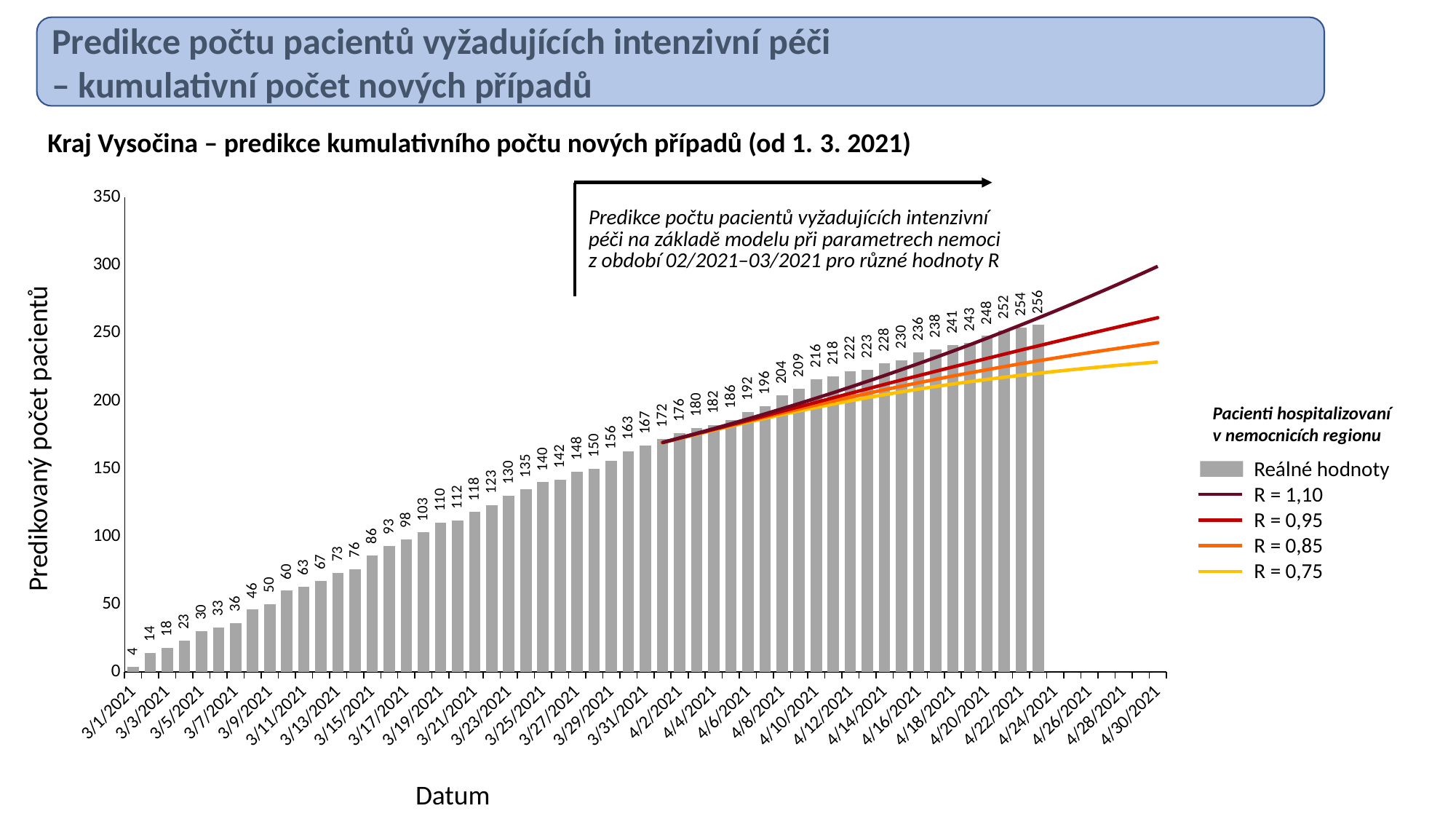

Predikce počtu pacientů vyžadujících intenzivní péči
– kumulativní počet nových případů
Kraj Vysočina – predikce kumulativního počtu nových případů (od 1. 3. 2021)

### Chart

| Category |  |  |  |  |  |
|---|---|---|---|---|---|
| 44256 | 4.0 | None | None | None | None |
| 44257 | 14.0 | None | None | None | None |
| 44258 | 18.0 | None | None | None | None |
| 44259 | 23.0 | None | None | None | None |
| 44260 | 30.0 | None | None | None | None |
| 44261 | 33.0 | None | None | None | None |
| 44262 | 36.0 | None | None | None | None |
| 44263 | 46.0 | None | None | None | None |
| 44264 | 50.0 | None | None | None | None |
| 44265 | 60.0 | None | None | None | None |
| 44266 | 63.0 | None | None | None | None |
| 44267 | 67.0 | None | None | None | None |
| 44268 | 73.0 | None | None | None | None |
| 44269 | 76.0 | None | None | None | None |
| 44270 | 86.0 | None | None | None | None |
| 44271 | 93.0 | None | None | None | None |
| 44272 | 98.0 | None | None | None | None |
| 44273 | 103.0 | None | None | None | None |
| 44274 | 110.0 | None | None | None | None |
| 44275 | 112.0 | None | None | None | None |
| 44276 | 118.0 | None | None | None | None |
| 44277 | 123.0 | None | None | None | None |
| 44278 | 130.0 | None | None | None | None |
| 44279 | 135.0 | None | None | None | None |
| 44280 | 140.0 | None | None | None | None |
| 44281 | 142.0 | None | None | None | None |
| 44282 | 148.0 | None | None | None | None |
| 44283 | 150.0 | None | None | None | None |
| 44284 | 156.0 | None | None | None | None |
| 44285 | 163.0 | None | None | None | None |
| 44286 | 167.0 | None | None | None | None |
| 44287 | 172.0 | 169.22846127380652 | 169.26264854512695 | 169.29683581644733 | 169.34822423057045 |
| 44288 | 176.0 | 172.3724540270693 | 172.4738648478245 | 172.57538317572218 | 172.7277554272708 |
| 44289 | 180.0 | 175.44188933759062 | 175.63977134982954 | 175.8380168896269 | 176.1352765949594 |
| 44290 | 182.0 | 178.47061060220236 | 178.7920382762085 | 179.1140511504622 | 179.59673556413534 |
| 44291 | 186.0 | 181.45351321007251 | 181.92998796851808 | 182.4090139176087 | 183.1301179167017 |
| 44292 | 192.0 | 184.3679534297999 | 185.03553117323034 | 185.7108953872834 | 186.73588803254142 |
| 44293 | 196.0 | 187.20339042907344 | 188.10251110497228 | 189.0195155879182 | 190.4254092620937 |
| 44294 | 204.0 | 189.96628050092338 | 191.1404824193843 | 192.34881684736945 | 194.22182557101345 |
| 44295 | 209.0 | 192.64177939146217 | 194.13167122610972 | 195.6786408941214 | 198.10174602609385 |
| 44296 | 216.0 | 195.2265821109383 | 197.07036838402266 | 199.00150664199307 | 202.05789912677238 |
| 44297 | 218.0 | 197.72594995059265 | 199.9614530031786 | 202.32358552150816 | 206.1023161722004 |
| 44298 | 222.0 | 200.13334792558834 | 202.79788578160446 | 205.63950611223106 | 210.23757072402336 |
| 44299 | 223.0 | 202.43951206026253 | 205.56889849347004 | 208.939009156849 | 214.4574864953649 |
| 44300 | 228.0 | 204.641933895682 | 208.26987706165937 | 212.2161385660211 | 218.7573215379465 |
| 44301 | 230.0 | 206.7420338895874 | 210.89963507999582 | 215.46801894453642 | 223.1344947272769 |
| 44302 | 236.0 | 208.74588614970153 | 213.46081081765035 | 218.694963539891 | 227.58899430907934 |
| 44303 | 238.0 | 210.66074211175948 | 215.95821469021743 | 221.9004418937628 | 232.12676737657904 |
| 44304 | 241.0 | 212.49043158377998 | 218.3935791953881 | 225.0854810929284 | 236.75245349809097 |
| 44305 | 243.0 | 214.23339562950477 | 220.76344056223923 | 228.24586431980512 | 241.46441640295046 |
| 44306 | 248.0 | 215.89234349669007 | 223.06844786797626 | 231.38048013237164 | 246.26225487451688 |
| 44307 | 252.0 | 217.47319115052176 | 225.31197607257096 | 234.4907962652266 | 251.14777833809484 |
| 44308 | 254.0 | 218.98009705493516 | 227.49585138234858 | 237.57692110385082 | 256.12172216032616 |
| 44309 | 256.0 | 220.4144869517009 | 229.61941288617234 | 240.636779712391 | 261.18389428367755 |
| 44310 | 0.0 | 221.7799792118334 | 231.684676872813 | 243.67125393257 | 266.3375906177769 |
| 44311 | 0.0 | 223.08177304009064 | 233.69534405649986 | 246.68284281197072 | 271.5872611019495 |
| 44312 | 0.0 | 224.32276100238573 | 235.6525425421718 | 249.6713007068119 | 276.93362384390446 |
| 44313 | 0.0 | 225.50561503408093 | 237.55739346959518 | 252.63624590522406 | 282.3771435580578 |
| 44314 | 0.0 | 226.63321151870406 | 239.41139836723715 | 255.5779241575637 | 287.9193262240024 |
| 44315 | 0.0 | 227.70757599354772 | 241.2152172980329 | 258.4957525320721 | 293.5617053798781 |
| 44316 | 0.0 | 228.73142351639606 | 242.97040485963373 | 261.3901040253883 | 299.30663509568717 |
|  | None | None | None | None | None |
|  | None | None | None | None | None |
|  | None | None | None | None | None |
|  | None | None | None | None | None |
|  | None | None | None | None | None |
|  | None | None | None | None | None |
|  | None | None | None | None | None |
|  | None | None | None | None | None |
|  | None | None | None | None | None |
|  | None | None | None | None | None |
|  | None | None | None | None | None |
|  | None | None | None | None | None |
|  | None | None | None | None | None |
|  | None | None | None | None | None |
|  | None | None | None | None | None |
|  | None | None | None | None | None |
|  | None | None | None | None | None |
|  | None | None | None | None | None |
|  | None | None | None | None | None |
|  | None | None | None | None | None |
|  | None | None | None | None | None |
|  | None | None | None | None | None |
|  | None | None | None | None | None |
|  | None | None | None | None | None |
|  | None | None | None | None | None |
|  | None | None | None | None | None |
|  | None | None | None | None | None |
|  | None | None | None | None | None |
|  | None | None | None | None | None |
|  | None | None | None | None | None |
|  | None | None | None | None | None |
|  | None | None | None | None | None |
|  | None | None | None | None | None |
|  | None | None | None | None | None |
|  | None | None | None | None | None |
|  | None | None | None | None | None |
|  | None | None | None | None | None |
|  | None | None | None | None | None |
|  | None | None | None | None | None |
|  | None | None | None | None | None |
|  | None | None | None | None | None |
|  | None | None | None | None | None |
|  | None | None | None | None | None |
|  | None | None | None | None | None |
|  | None | None | None | None | None |
|  | None | None | None | None | None |
|  | None | None | None | None | None |
|  | None | None | None | None | None |
|  | None | None | None | None | None |
|  | None | None | None | None | None |
|  | None | None | None | None | None |
|  | None | None | None | None | None |
|  | None | None | None | None | None |
|  | None | None | None | None | None |
|  | None | None | None | None | None |
|  | None | None | None | None | None |
|  | None | None | None | None | None |
|  | None | None | None | None | None |
|  | None | None | None | None | None |
|  | None | None | None | None | None |
|  | None | None | None | None | None |
|  | None | None | None | None | None |
|  | None | None | None | None | None |
|  | None | None | None | None | None |
|  | None | None | None | None | None |
|  | None | None | None | None | None |
|  | None | None | None | None | None |
|  | None | None | None | None | None |
|  | None | None | None | None | None |
|  | None | None | None | None | None |
|  | None | None | None | None | None |
|  | None | None | None | None | None |
|  | None | None | None | None | None |
|  | None | None | None | None | None |
|  | None | None | None | None | None |
|  | None | None | None | None | None |
|  | None | None | None | None | None |
|  | None | None | None | None | None |
|  | None | None | None | None | None |
|  | None | None | None | None | None |
|  | None | None | None | None | None |
|  | None | None | None | None | None |
|  | None | None | None | None | None |
|  | None | None | None | None | None |
|  | None | None | None | None | None |
|  | None | None | None | None | None |
|  | None | None | None | None | None |
|  | None | None | None | None | None |
|  | None | None | None | None | None |
|  | None | None | None | None | None |
|  | None | None | None | None | None |
|  | None | None | None | None | None |
|  | None | None | None | None | None |
|  | None | None | None | None | None |
|  | None | None | None | None | None |
|  | None | None | None | None | None |
|  | None | None | None | None | None |
|  | None | None | None | None | None |
|  | None | None | None | None | None |
|  | None | None | None | None | None |
|  | None | None | None | None | None |
|  | None | None | None | None | None |
|  | None | None | None | None | None |
|  | None | None | None | None | None |
|  | None | None | None | None | None |
|  | None | None | None | None | None |
|  | None | None | None | None | None |
|  | None | None | None | None | None |
|  | None | None | None | None | None |
|  | None | None | None | None | None |
|  | None | None | None | None | None |
|  | None | None | None | None | None |
|  | None | None | None | None | None |
|  | None | None | None | None | None |
|  | None | None | None | None | None |
|  | None | None | None | None | None |
|  | None | None | None | None | None |
|  | None | None | None | None | None |
|  | None | None | None | None | None |
|  | None | None | None | None | None |
| Predikce počtu pacientů vyžadujících intenzivní péči na základě modelu při parametrech nemoci z období 02/2021–03/2021 pro různé hodnoty R |
| --- |
Pacienti hospitalizovaní v nemocnicích regionu
Predikovaný počet pacientů
Reálné hodnoty
R = 1,10
R = 0,95
R = 0,85
R = 0,75

Datum